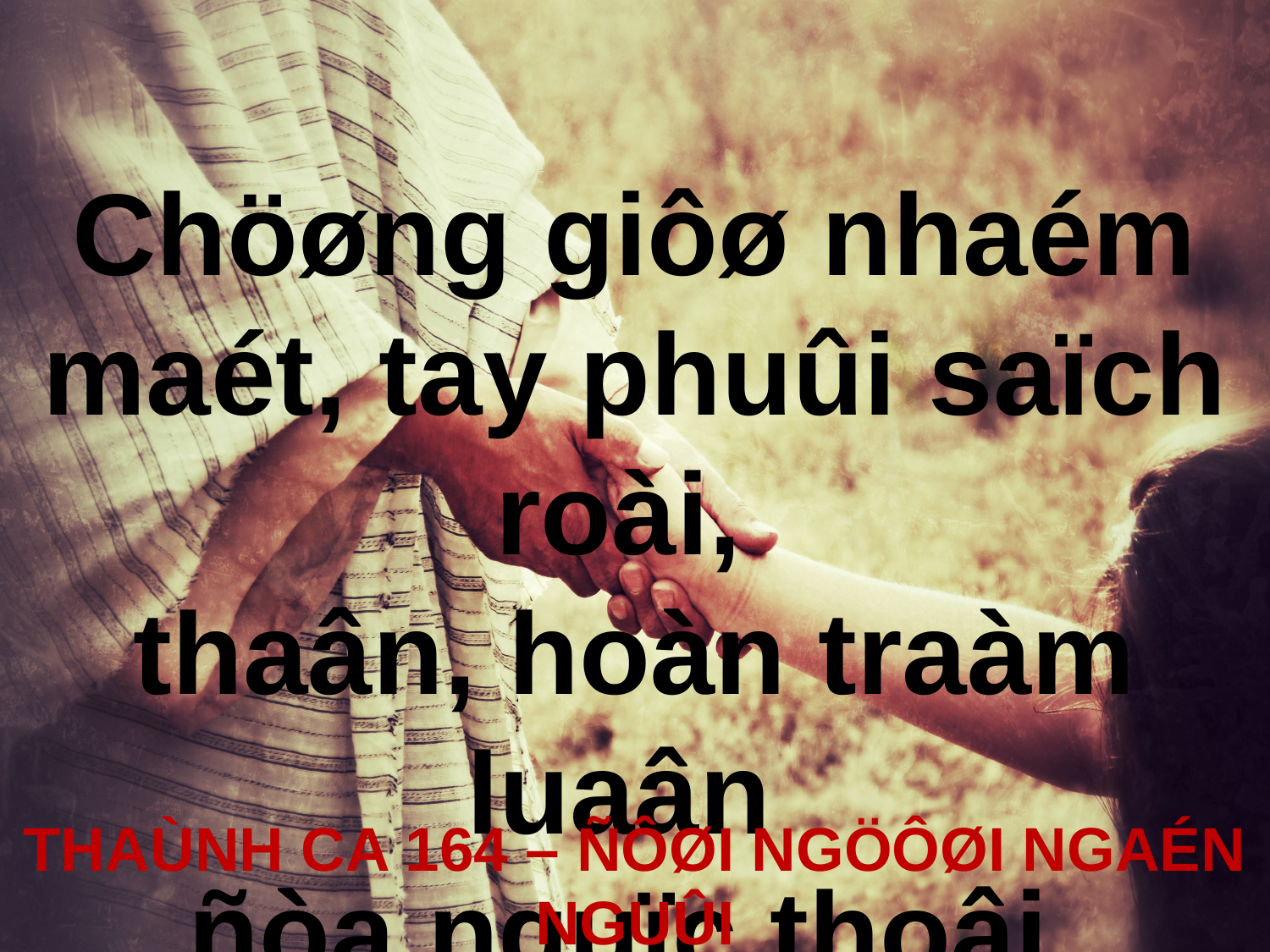

Chöøng giôø nhaém maét, tay phuûi saïch roài,
thaân, hoàn traàm luaân
ñòa nguïc thoâi.
THAÙNH CA 164 – ÑÔØI NGÖÔØI NGAÉN NGUÛI